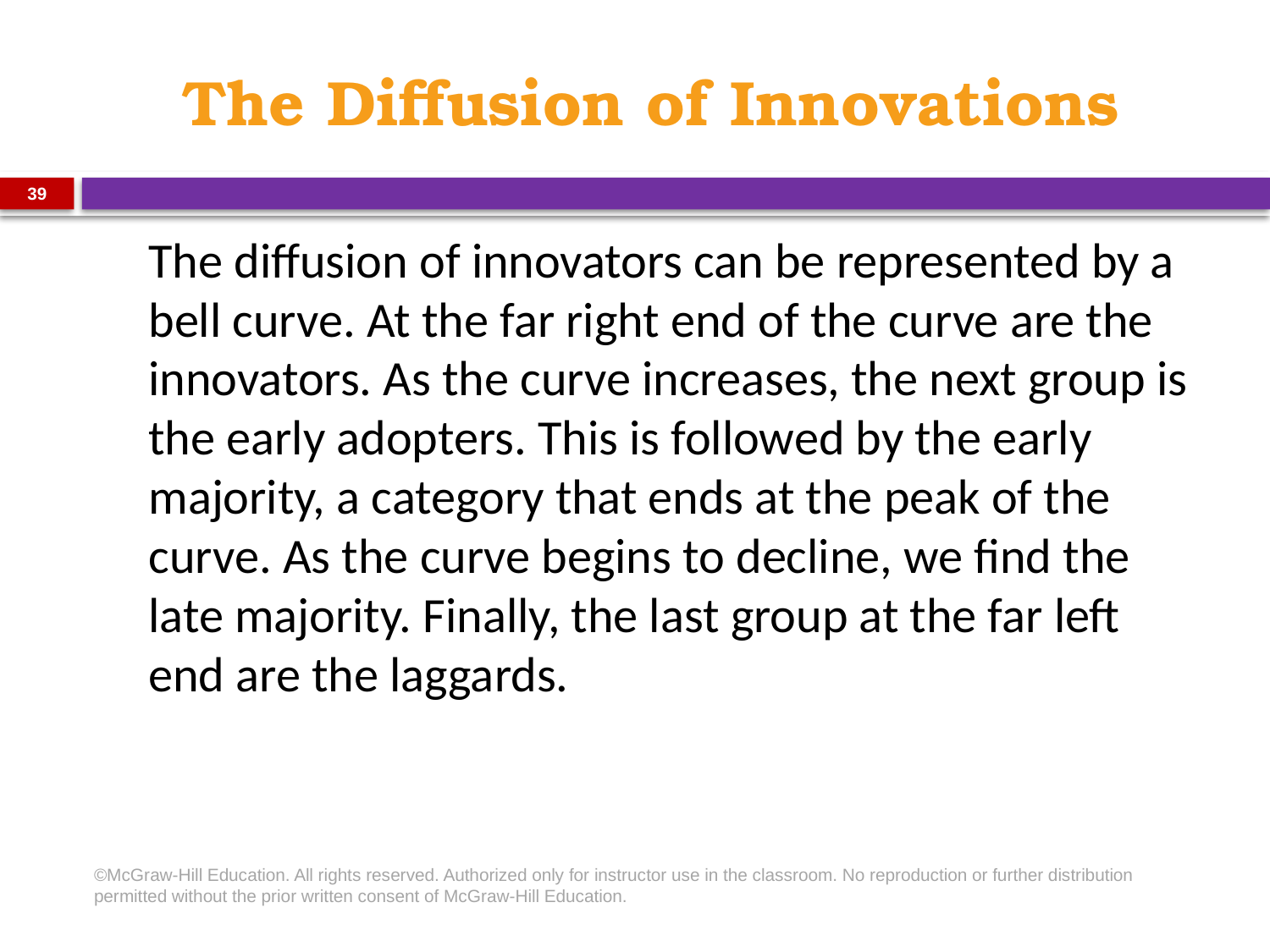

# The Diffusion of Innovations
39
The diffusion of innovators can be represented by a bell curve. At the far right end of the curve are the innovators. As the curve increases, the next group is the early adopters. This is followed by the early majority, a category that ends at the peak of the curve. As the curve begins to decline, we find the late majority. Finally, the last group at the far left end are the laggards.